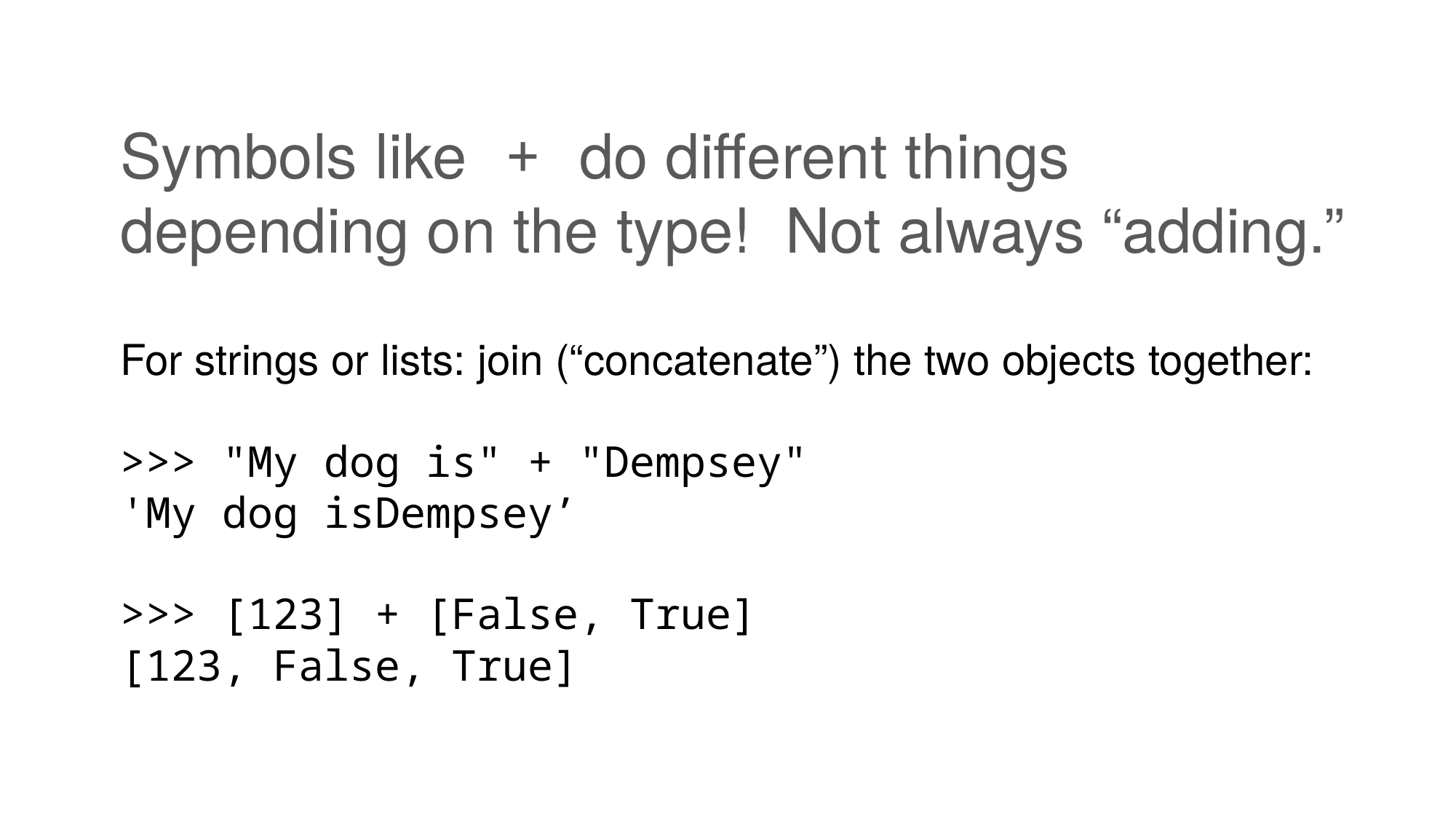

# Symbols like + do different things depending on the type!  Not always “adding.”
For strings or lists: join (“concatenate”) the two objects together:

>>> "My dog is" + "Dempsey"
'My dog isDempsey’

>>> [123] + [False, True]
[123, False, True]